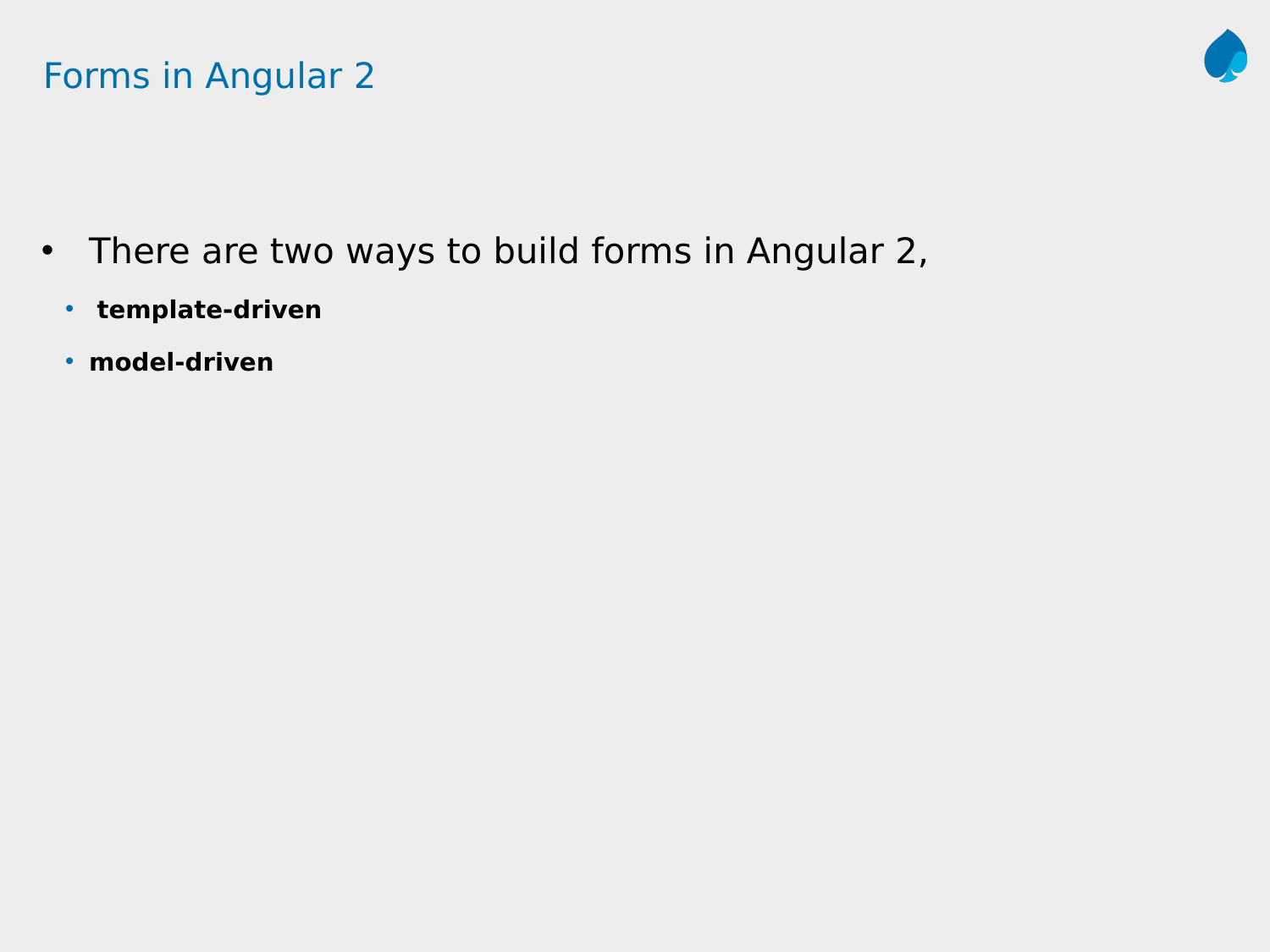

# Forms in Angular 2
There are two ways to build forms in Angular 2,
 template-driven
model-driven